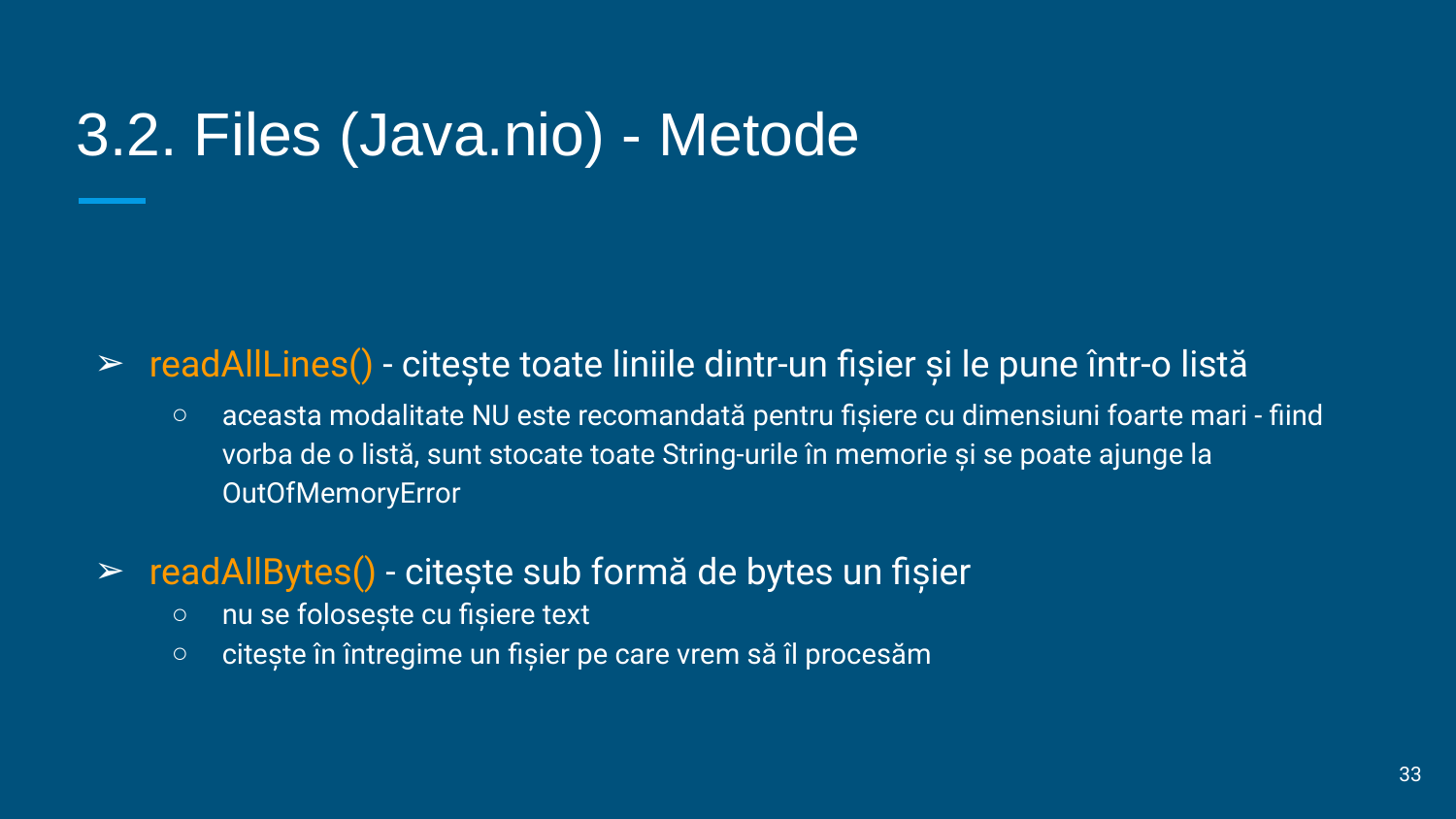

# 3.2. Files (Java.nio) - Metode
readAllLines() - citește toate liniile dintr-un fișier și le pune într-o listă
aceasta modalitate NU este recomandată pentru fișiere cu dimensiuni foarte mari - fiind vorba de o listă, sunt stocate toate String-urile în memorie și se poate ajunge la OutOfMemoryError
readAllBytes() - citește sub formă de bytes un fișier
nu se folosește cu fișiere text
citește în întregime un fișier pe care vrem să îl procesăm
33